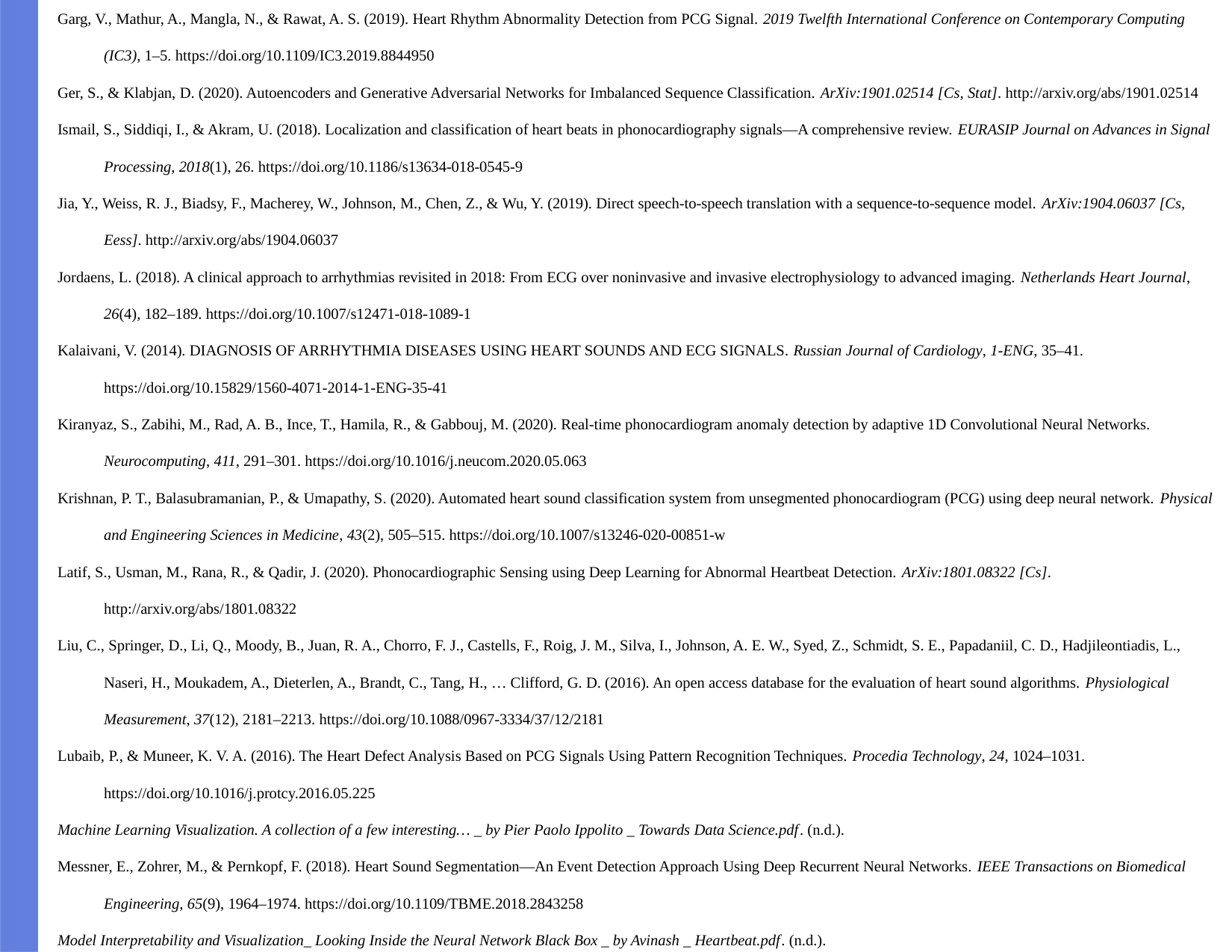

Garg, V., Mathur, A., Mangla, N., & Rawat, A. S. (2019). Heart Rhythm Abnormality Detection from PCG Signal. 2019 Twelfth International Conference on Contemporary Computing (IC3), 1–5. https://doi.org/10.1109/IC3.2019.8844950
Ger, S., & Klabjan, D. (2020). Autoencoders and Generative Adversarial Networks for Imbalanced Sequence Classification. ArXiv:1901.02514 [Cs, Stat]. http://arxiv.org/abs/1901.02514
Ismail, S., Siddiqi, I., & Akram, U. (2018). Localization and classification of heart beats in phonocardiography signals—A comprehensive review. EURASIP Journal on Advances in Signal Processing, 2018(1), 26. https://doi.org/10.1186/s13634-018-0545-9
Jia, Y., Weiss, R. J., Biadsy, F., Macherey, W., Johnson, M., Chen, Z., & Wu, Y. (2019). Direct speech-to-speech translation with a sequence-to-sequence model. ArXiv:1904.06037 [Cs, Eess]. http://arxiv.org/abs/1904.06037
Jordaens, L. (2018). A clinical approach to arrhythmias revisited in 2018: From ECG over noninvasive and invasive electrophysiology to advanced imaging. Netherlands Heart Journal, 26(4), 182–189. https://doi.org/10.1007/s12471-018-1089-1
Kalaivani, V. (2014). DIAGNOSIS OF ARRHYTHMIA DISEASES USING HEART SOUNDS AND ECG SIGNALS. Russian Journal of Cardiology, 1-ENG, 35–41. https://doi.org/10.15829/1560-4071-2014-1-ENG-35-41
Kiranyaz, S., Zabihi, M., Rad, A. B., Ince, T., Hamila, R., & Gabbouj, M. (2020). Real-time phonocardiogram anomaly detection by adaptive 1D Convolutional Neural Networks. Neurocomputing, 411, 291–301. https://doi.org/10.1016/j.neucom.2020.05.063
Krishnan, P. T., Balasubramanian, P., & Umapathy, S. (2020). Automated heart sound classification system from unsegmented phonocardiogram (PCG) using deep neural network. Physical and Engineering Sciences in Medicine, 43(2), 505–515. https://doi.org/10.1007/s13246-020-00851-w
Latif, S., Usman, M., Rana, R., & Qadir, J. (2020). Phonocardiographic Sensing using Deep Learning for Abnormal Heartbeat Detection. ArXiv:1801.08322 [Cs]. http://arxiv.org/abs/1801.08322
Liu, C., Springer, D., Li, Q., Moody, B., Juan, R. A., Chorro, F. J., Castells, F., Roig, J. M., Silva, I., Johnson, A. E. W., Syed, Z., Schmidt, S. E., Papadaniil, C. D., Hadjileontiadis, L., Naseri, H., Moukadem, A., Dieterlen, A., Brandt, C., Tang, H., … Clifford, G. D. (2016). An open access database for the evaluation of heart sound algorithms. Physiological Measurement, 37(12), 2181–2213. https://doi.org/10.1088/0967-3334/37/12/2181
Lubaib, P., & Muneer, K. V. A. (2016). The Heart Defect Analysis Based on PCG Signals Using Pattern Recognition Techniques. Procedia Technology, 24, 1024–1031. https://doi.org/10.1016/j.protcy.2016.05.225
Machine Learning Visualization. A collection of a few interesting… _ by Pier Paolo Ippolito _ Towards Data Science.pdf. (n.d.).
Messner, E., Zohrer, M., & Pernkopf, F. (2018). Heart Sound Segmentation—An Event Detection Approach Using Deep Recurrent Neural Networks. IEEE Transactions on Biomedical Engineering, 65(9), 1964–1974. https://doi.org/10.1109/TBME.2018.2843258
Model Interpretability and Visualization_ Looking Inside the Neural Network Black Box _ by Avinash _ Heartbeat.pdf. (n.d.).
Olah, C., Mordvintsev, A., & Schubert, L. (2017). Feature Visualization. Distill, 2(11), 10.23915/distill.00007. https://doi.org/10.23915/distill.00007
Oord, A. van den, Dieleman, S., Zen, H., Simonyan, K., Vinyals, O., Graves, A., Kalchbrenner, N., Senior, A., & Kavukcuoglu, K. (2016). WaveNet: A Generative Model for Raw Audio. ArXiv:1609.03499 [Cs]. http://arxiv.org/abs/1609.03499